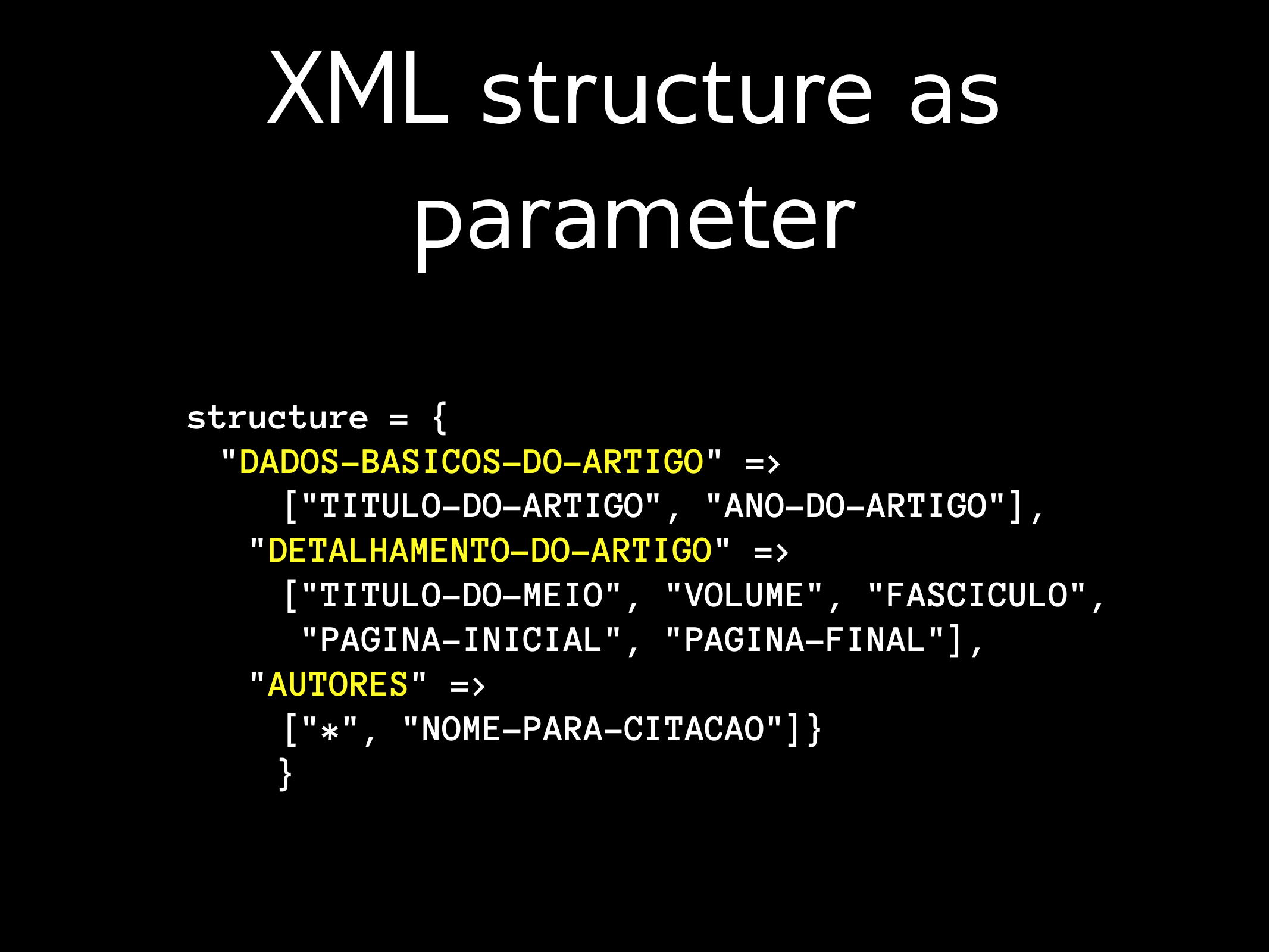

# XML structure as parameter
	structure = {
      "DADOS-BASICOS-DO-ARTIGO" =>
         ["TITULO-DO-ARTIGO", "ANO-DO-ARTIGO"],
	   "DETALHAMENTO-DO-ARTIGO" =>
         ["TITULO-DO-MEIO", "VOLUME", "FASCICULO",
          "PAGINA-INICIAL", "PAGINA-FINAL"],
	   "AUTORES" =>
         ["*", "NOME-PARA-CITACAO"]}
		}